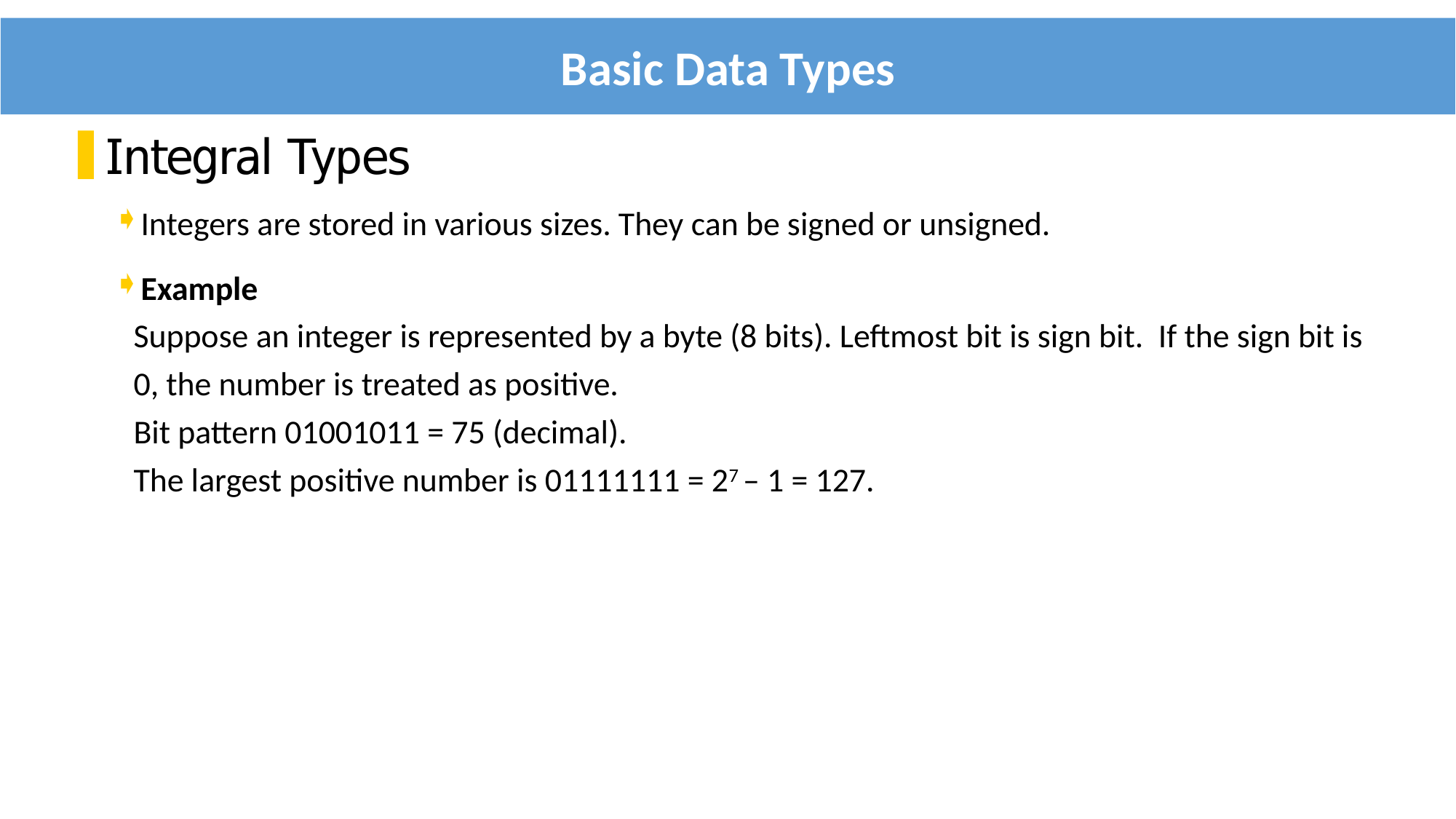

Basic Data Types
Integral Types
Integers are stored in various sizes. They can be signed or unsigned.
Example
Suppose an integer is represented by a byte (8 bits). Leftmost bit is sign bit.  If the sign bit is 0, the number is treated as positive.
Bit pattern 01001011 = 75 (decimal).
The largest positive number is 01111111 = 27 – 1 = 127.